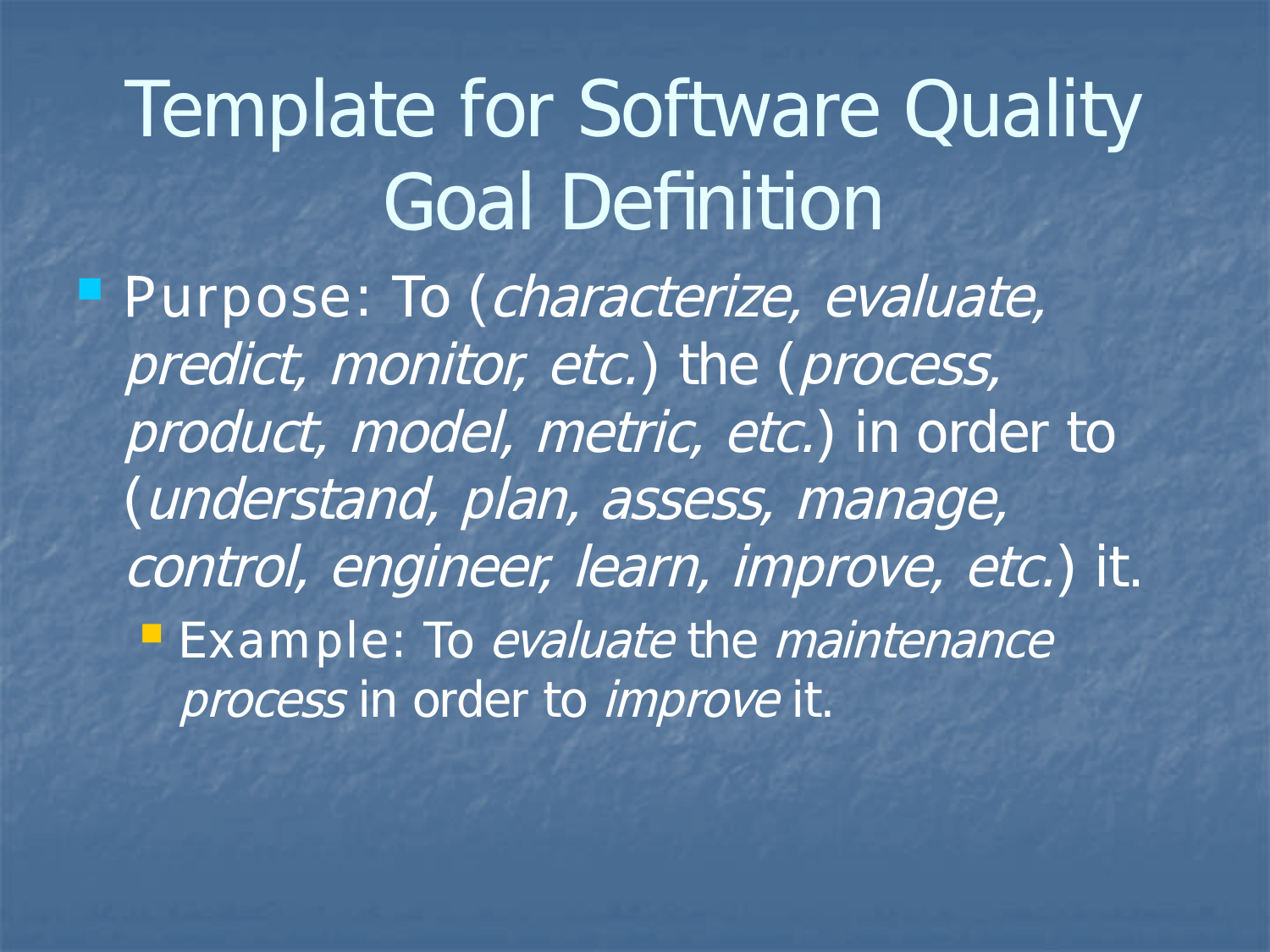

# Template for Software Quality Goal Definition
Purpose: To (characterize, evaluate, predict, monitor, etc.) the (process, product, model, metric, etc.) in order to (understand, plan, assess, manage, control, engineer, learn, improve, etc.) it.
Example: To evaluate the maintenance process in order to improve it.